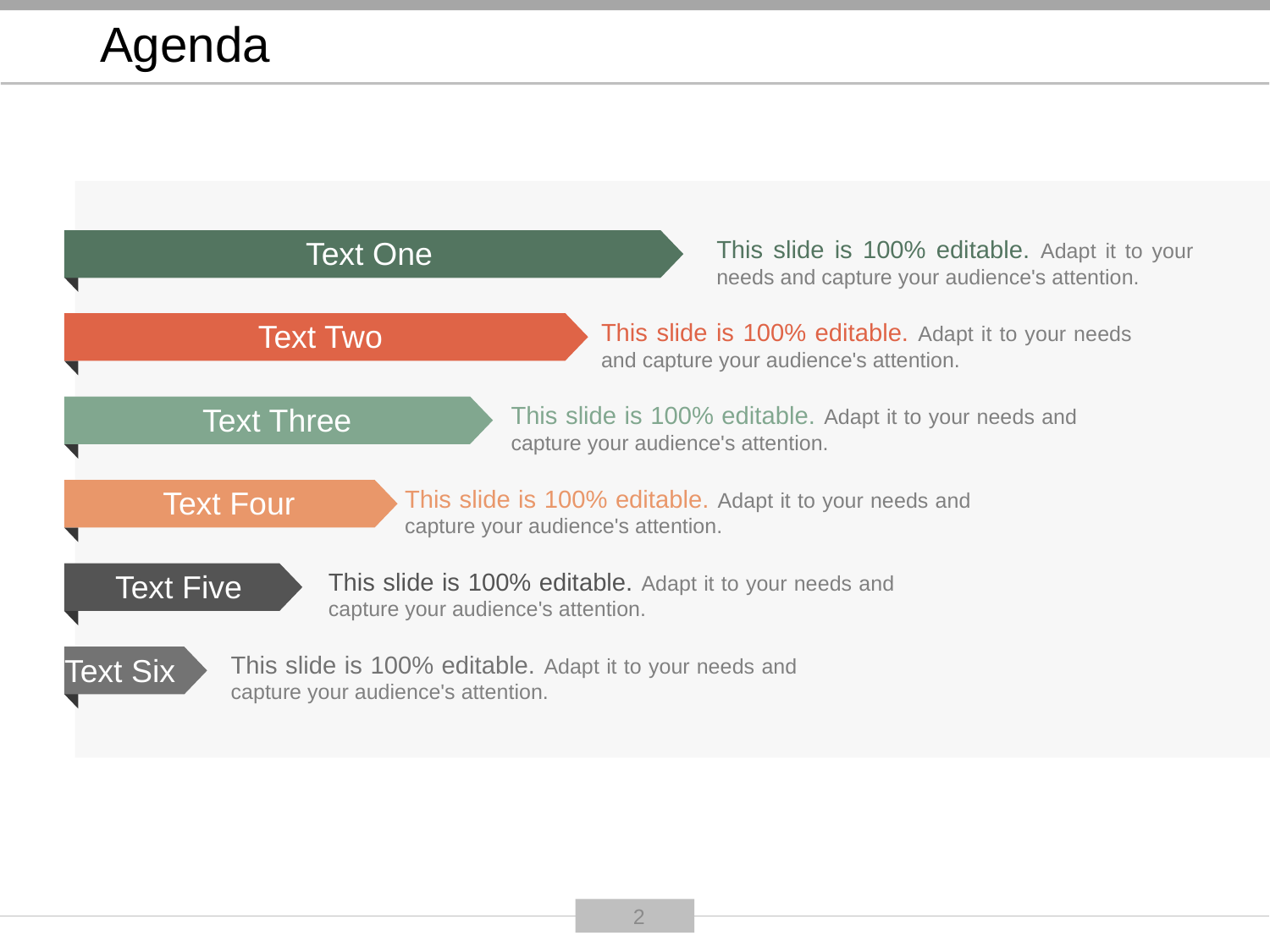

# Agenda

Text One

Text Two

Text Three

Text Four

Text Five

Text Six

This slide is 100% editable. Adapt it to your needs and capture your audience's attention.
This slide is 100% editable. Adapt it to your needs and capture your audience's attention.
This slide is 100% editable. Adapt it to your needs and capture your audience's attention.
This slide is 100% editable. Adapt it to your needs and capture your audience's attention.
This slide is 100% editable. Adapt it to your needs and capture your audience's attention.
This slide is 100% editable. Adapt it to your needs and capture your audience's attention.
2